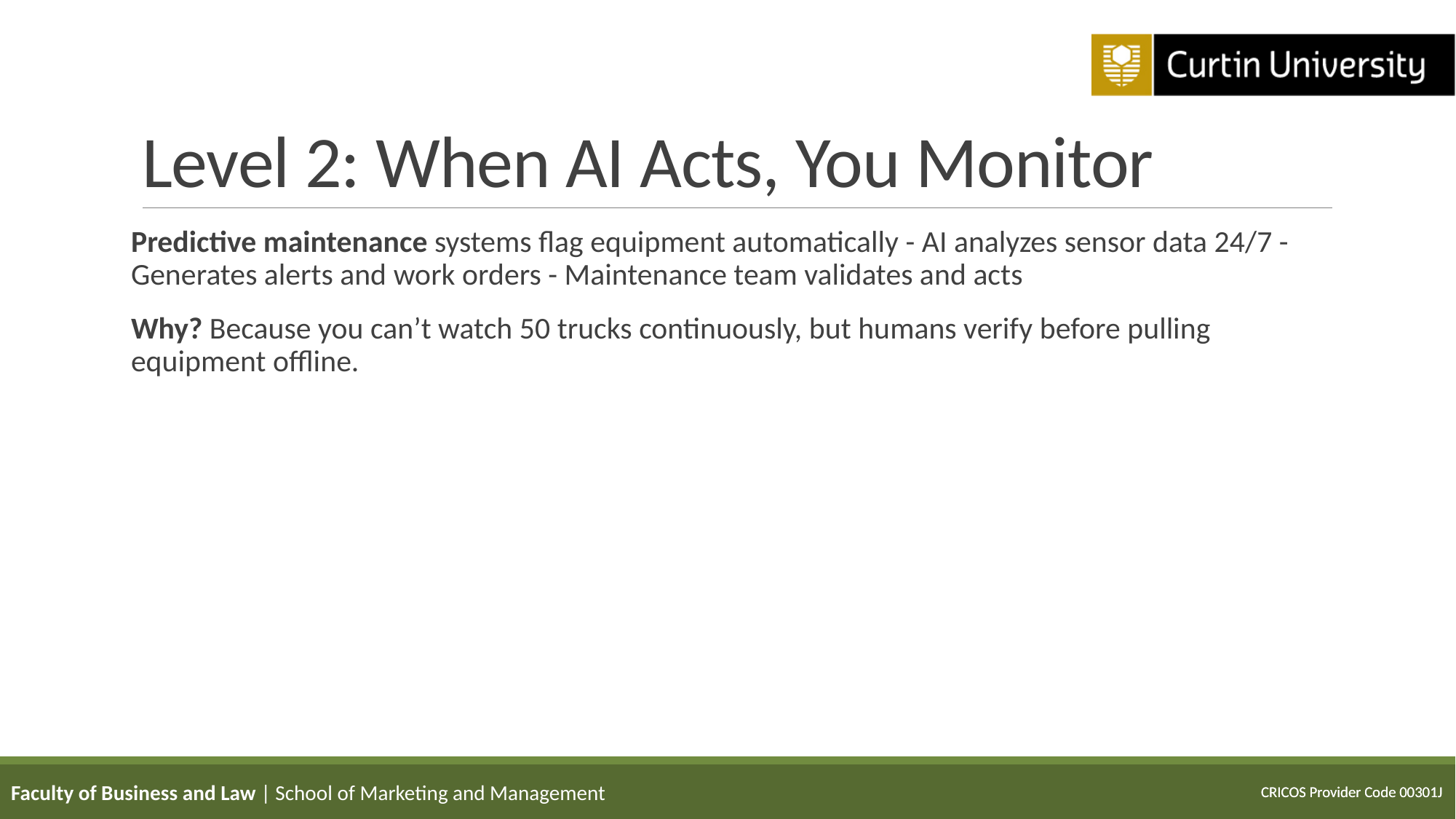

# Level 2: When AI Acts, You Monitor
Predictive maintenance systems flag equipment automatically - AI analyzes sensor data 24/7 - Generates alerts and work orders - Maintenance team validates and acts
Why? Because you can’t watch 50 trucks continuously, but humans verify before pulling equipment offline.
Faculty of Business and Law | School of Marketing and Management